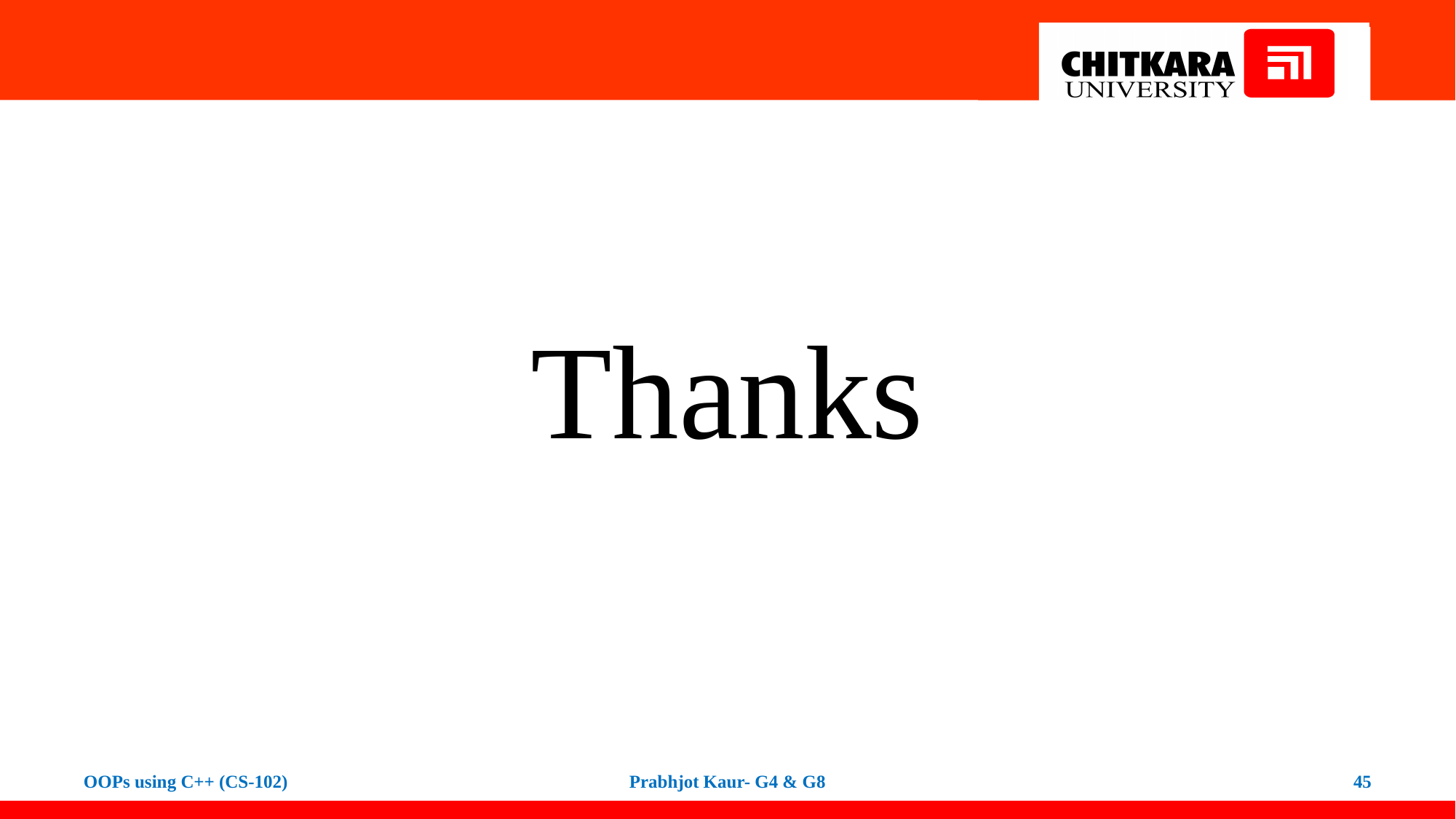

Thanks
OOPs using C++ (CS-102)
Prabhjot Kaur- G4 & G8
45